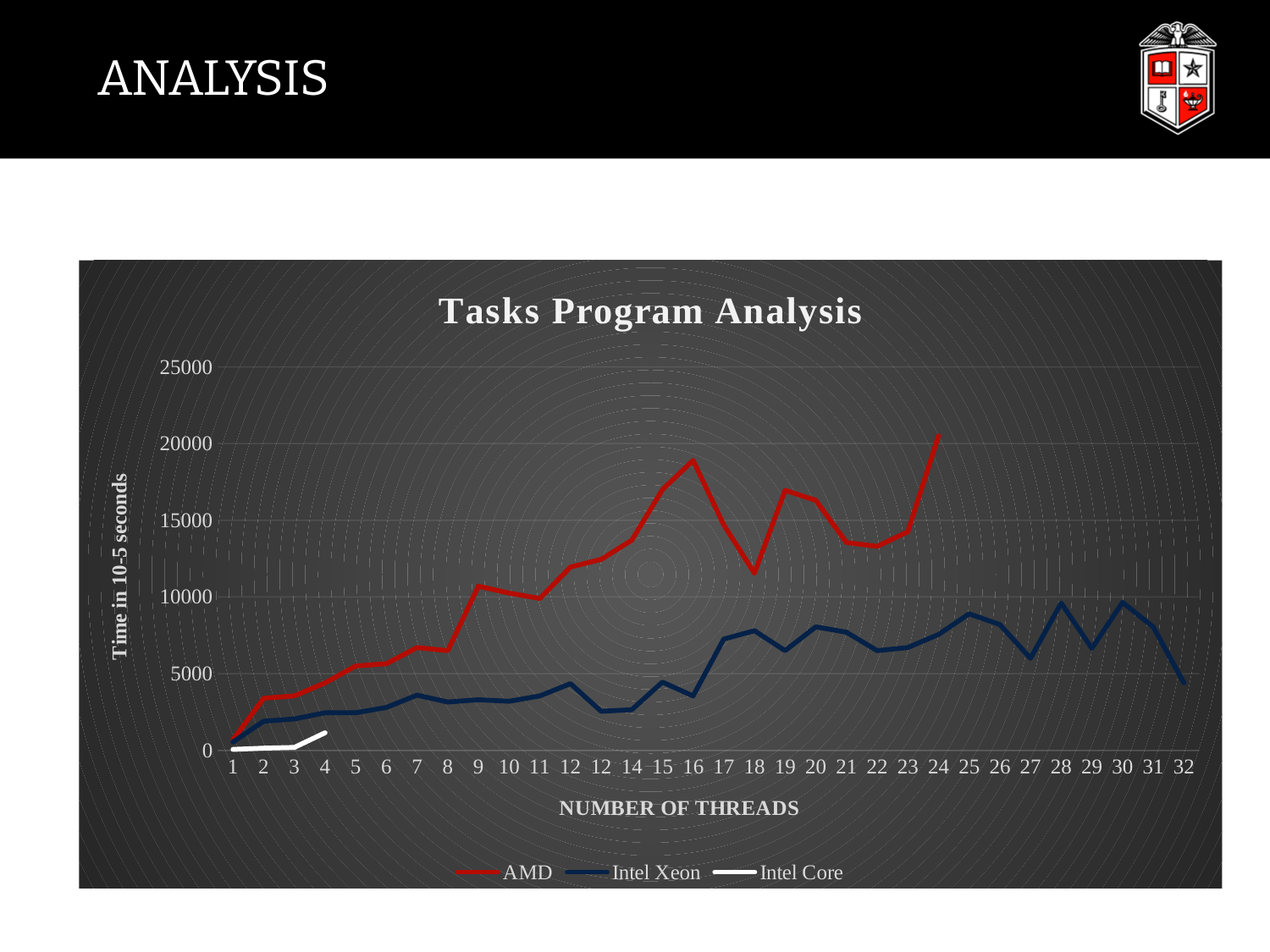

# ANALYSIS

### Chart: Tasks Program Analysis

| Category | AMD | Intel Xeon | Intel Core |
|---|---|---|---|
| 1 | 700.0 | 550.0 | 65.0 |
| 2 | 3400.0 | 1900.0 | 145.0 |
| 3 | 3550.0 | 2050.0 | 195.0 |
| 4 | 4400.0 | 2450.0 | 1148.0 |
| 5 | 5500.0 | 2450.0 | None |
| 6 | 5650.0 | 2800.0 | None |
| 7 | 6700.0 | 3600.0 | None |
| 8 | 6500.0 | 3150.0 | None |
| 9 | 10700.0 | 3300.0 | None |
| 10 | 10250.0 | 3200.0 | None |
| 11 | 9900.0 | 3550.0 | None |
| 12 | 11950.0 | 4350.0 | None |
| 12 | 12450.0 | 2550.0 | None |
| 14 | 13700.0 | 2650.0 | None |
| 15 | 17000.0 | 4450.0 | None |
| 16 | 18900.0 | 3550.0 | None |
| 17 | 14700.0 | 7250.0 | None |
| 18 | 11550.0 | 7800.0 | None |
| 19 | 16950.0 | 6500.0 | None |
| 20 | 16300.0 | 8050.0 | None |
| 21 | 13550.0 | 7700.0 | None |
| 22 | 13300.0 | 6500.0 | None |
| 23 | 14250.0 | 6700.0 | None |
| 24 | 20500.0 | 7550.0 | None |
| 25 | None | 8900.0 | None |
| 26 | None | 8200.0 | None |
| 27 | None | 6000.0 | None |
| 28 | None | 9600.0 | None |
| 29 | None | 6650.0 | None |
| 30 | None | 9650.0 | None |
| 31 | None | 8050.0 | None |
| 32 | None | 4400.0 | None |